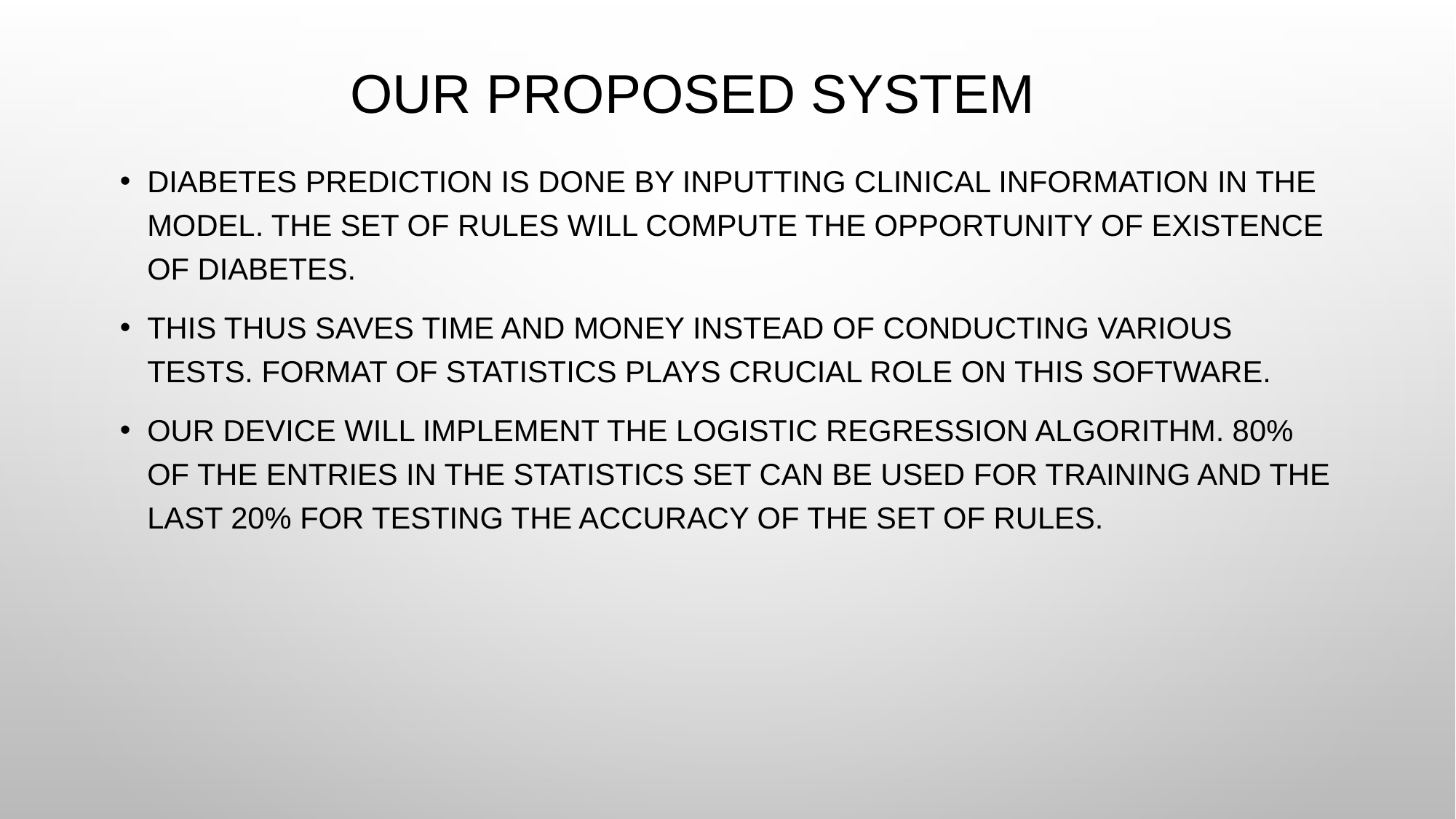

# Our proposed system
Diabetes prediction is done by inputting clinical information in the model. The set of rules will compute the opportunity of existence of diabetes.
This thus saves time and money instead of conducting various tests. Format of statistics plays crucial role on this software.
Our device will implement the logistic regression algorithm. 80% of the entries in the statistics set can be used for training and the last 20% for testing the accuracy of the set of rules.